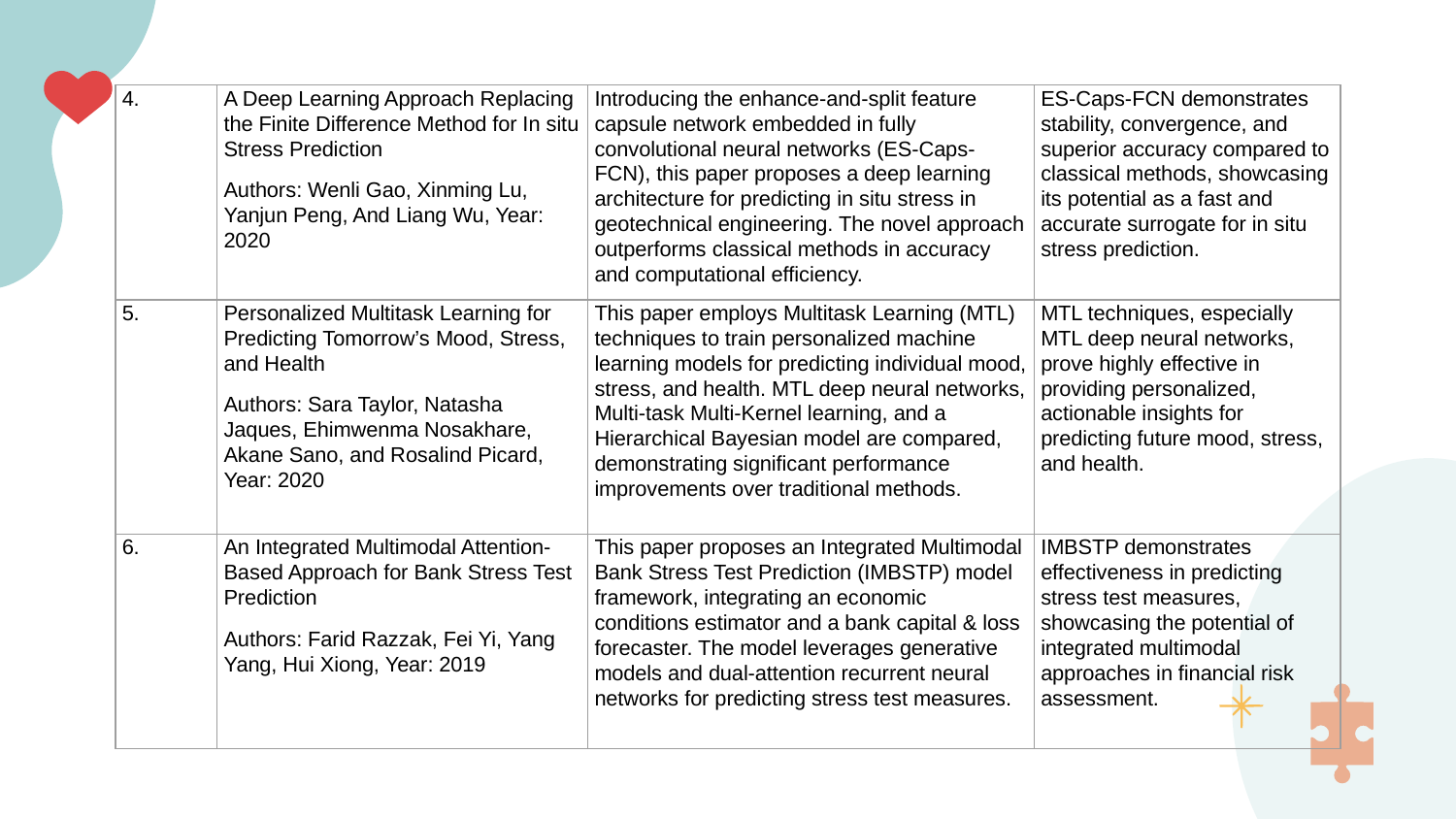

| 4. | A Deep Learning Approach Replacing the Finite Difference Method for In situ Stress Prediction Authors: Wenli Gao, Xinming Lu, Yanjun Peng, And Liang Wu, Year: 2020 | Introducing the enhance-and-split feature capsule network embedded in fully convolutional neural networks (ES-Caps-FCN), this paper proposes a deep learning architecture for predicting in situ stress in geotechnical engineering. The novel approach outperforms classical methods in accuracy and computational efficiency. | ES-Caps-FCN demonstrates stability, convergence, and superior accuracy compared to classical methods, showcasing its potential as a fast and accurate surrogate for in situ stress prediction. |
| --- | --- | --- | --- |
| 5. | Personalized Multitask Learning for Predicting Tomorrow’s Mood, Stress, and Health Authors: Sara Taylor, Natasha Jaques, Ehimwenma Nosakhare, Akane Sano, and Rosalind Picard, Year: 2020 | This paper employs Multitask Learning (MTL) techniques to train personalized machine learning models for predicting individual mood, stress, and health. MTL deep neural networks, Multi-task Multi-Kernel learning, and a Hierarchical Bayesian model are compared, demonstrating significant performance improvements over traditional methods. | MTL techniques, especially MTL deep neural networks, prove highly effective in providing personalized, actionable insights for predicting future mood, stress, and health. |
| 6. | An Integrated Multimodal Attention-Based Approach for Bank Stress Test Prediction Authors: Farid Razzak, Fei Yi, Yang Yang, Hui Xiong, Year: 2019 | This paper proposes an Integrated Multimodal Bank Stress Test Prediction (IMBSTP) model framework, integrating an economic conditions estimator and a bank capital & loss forecaster. The model leverages generative models and dual-attention recurrent neural networks for predicting stress test measures. | IMBSTP demonstrates effectiveness in predicting stress test measures, showcasing the potential of integrated multimodal approaches in financial risk assessment. |